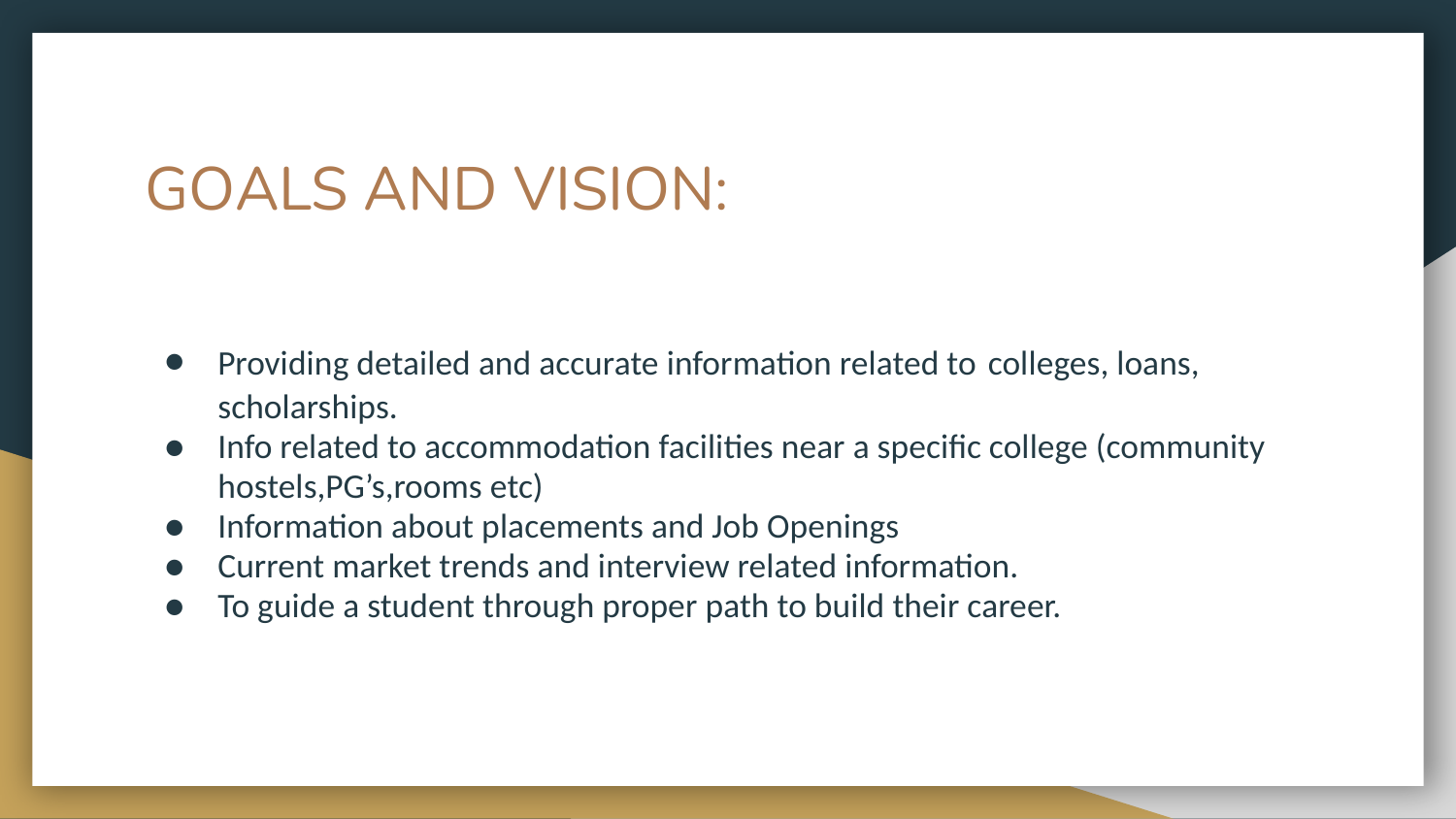

# GOALS AND VISION:
Providing detailed and accurate information related to colleges, loans, scholarships.
Info related to accommodation facilities near a specific college (community hostels,PG’s,rooms etc)
Information about placements and Job Openings
Current market trends and interview related information.
To guide a student through proper path to build their career.